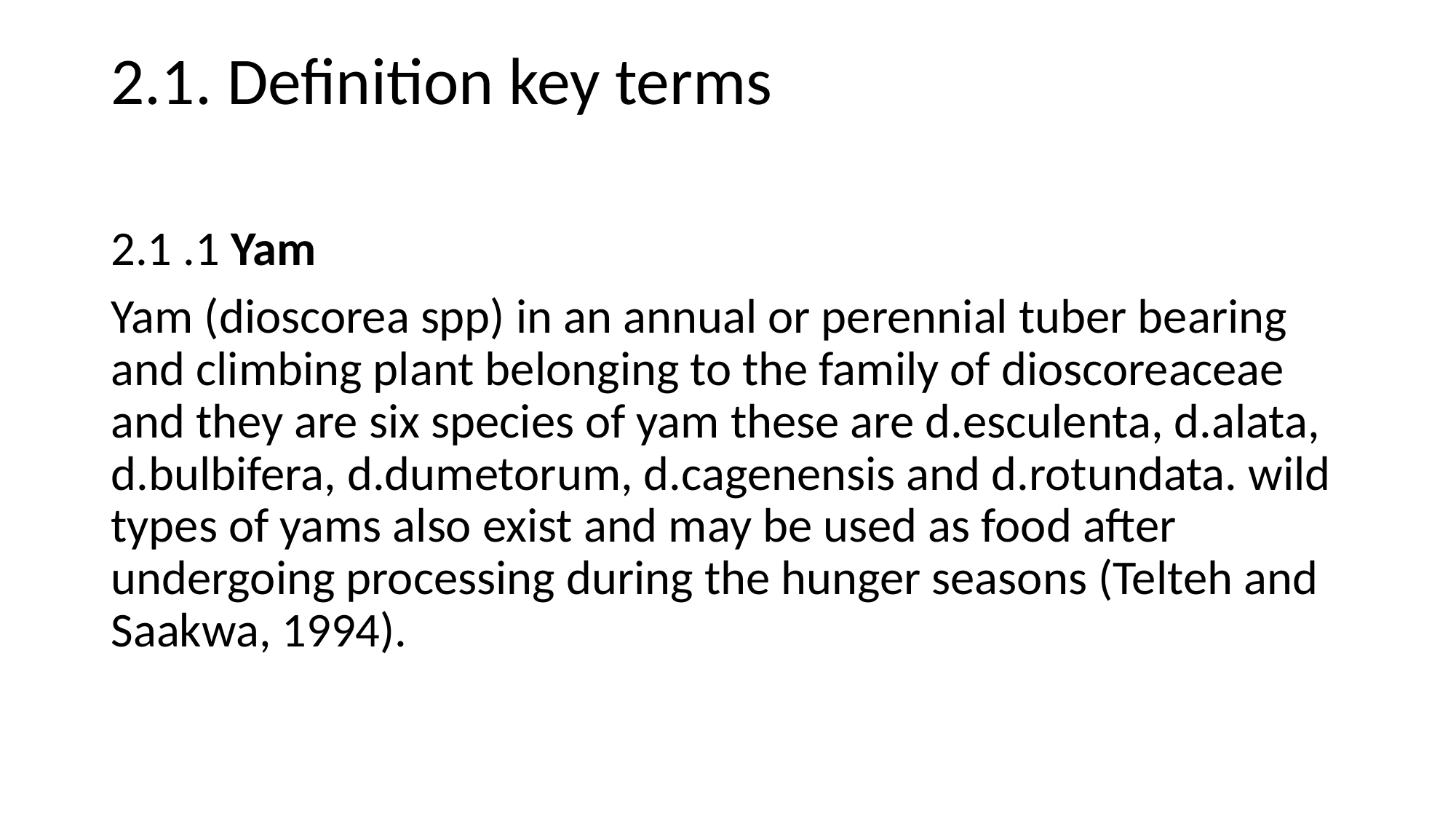

# 2.1. Definition key terms
2.1 .1 Yam
Yam (dioscorea spp) in an annual or perennial tuber bearing and climbing plant belonging to the family of dioscoreaceae and they are six species of yam these are d.esculenta, d.alata, d.bulbifera, d.dumetorum, d.cagenensis and d.rotundata. wild types of yams also exist and may be used as food after undergoing processing during the hunger seasons (Telteh and Saakwa, 1994).